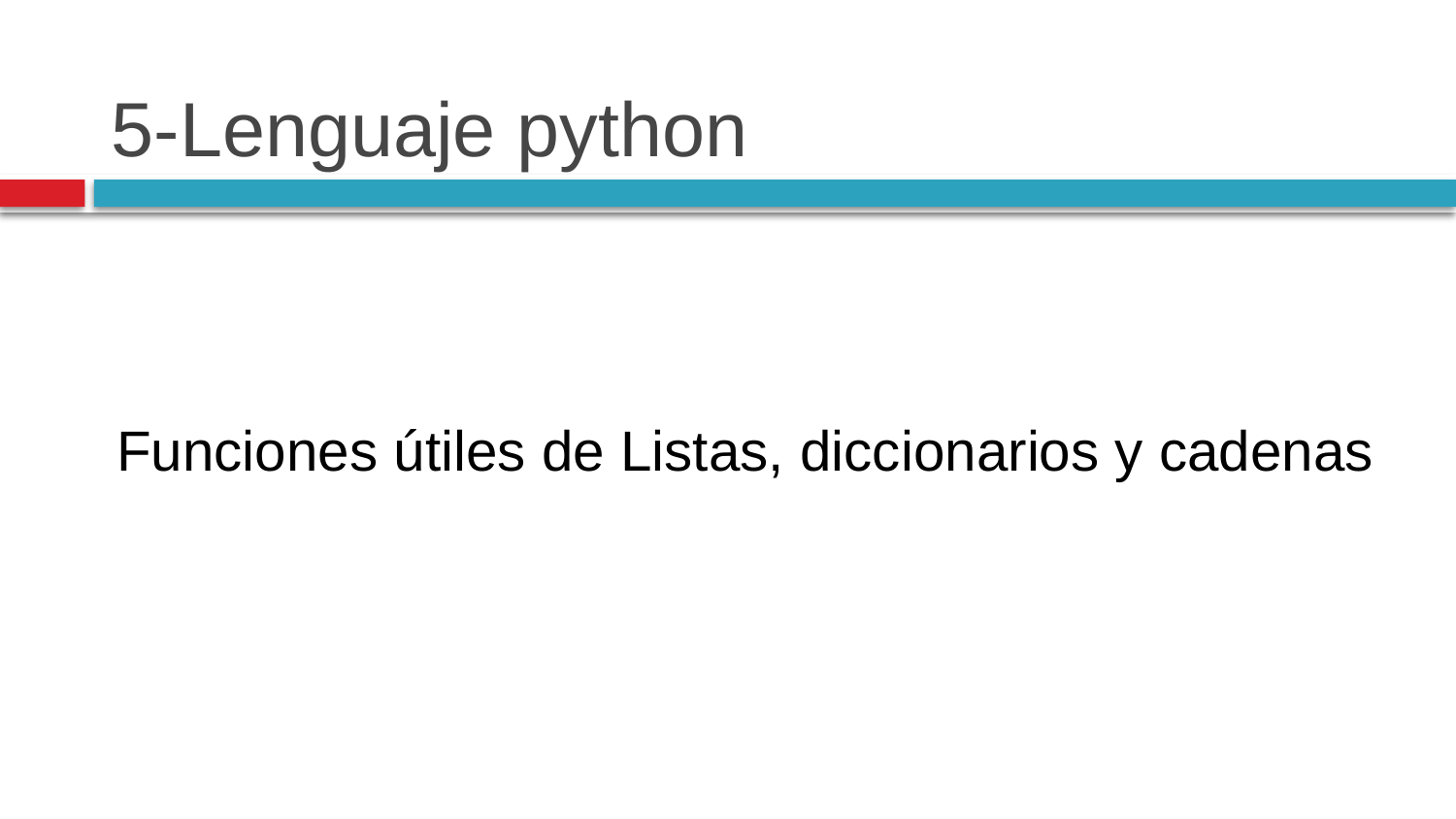

# 5-Lenguaje python
Funciones útiles de Listas, diccionarios y cadenas